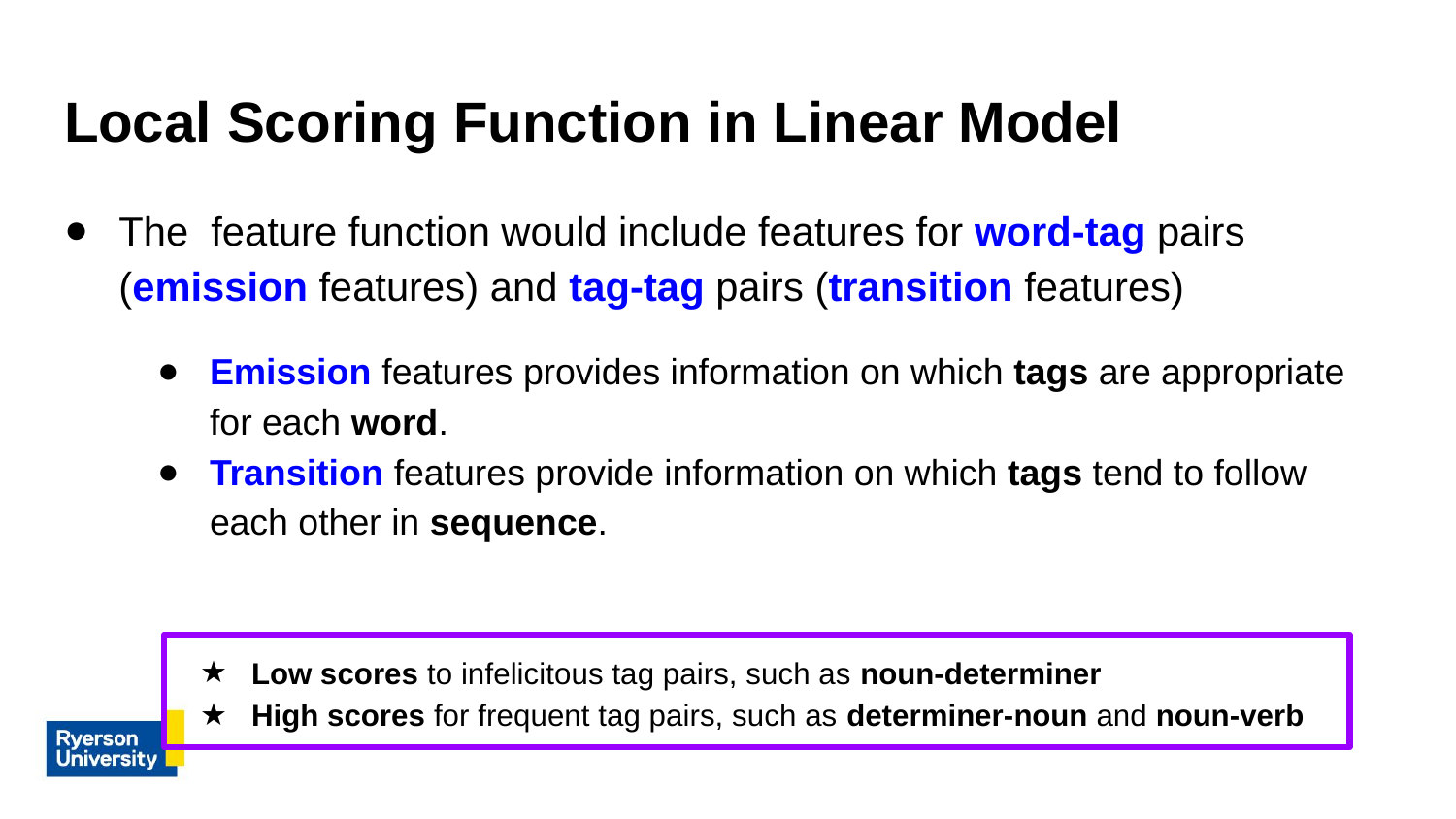

# Local Scoring Function in Linear Model
The  feature function would include features for word-tag pairs (emission features) and tag-tag pairs (transition features)
Emission features provides information on which tags are appropriate for each word.
Transition features provide information on which tags tend to follow each other in sequence.
Low scores to infelicitous tag pairs, such as noun-determiner
High scores for frequent tag pairs, such as determiner-noun and noun-verb